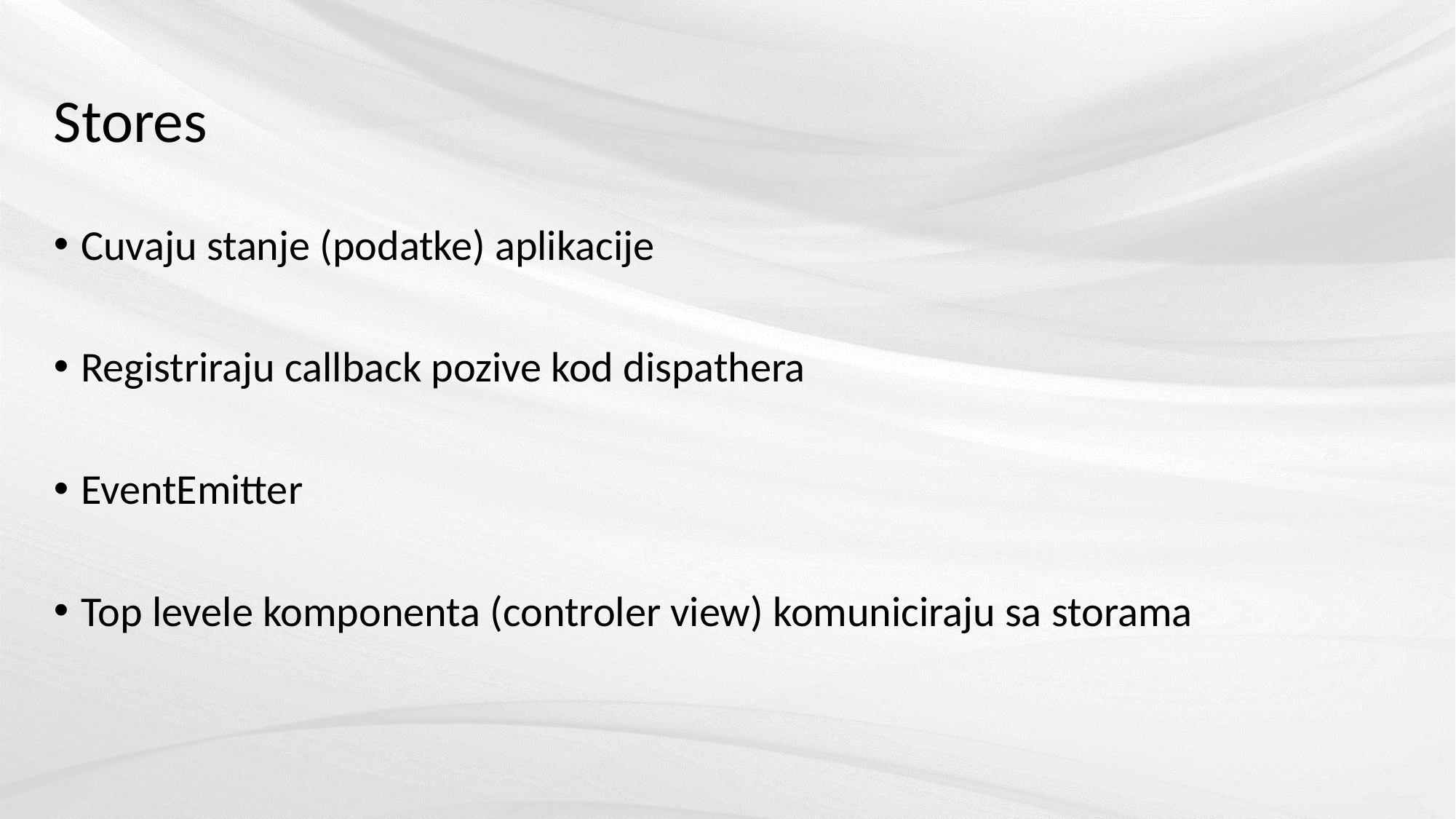

# Stores
Cuvaju stanje (podatke) aplikacije

Registriraju callback pozive kod dispathera

EventEmitter

Top levele komponenta (controler view) komuniciraju sa storama